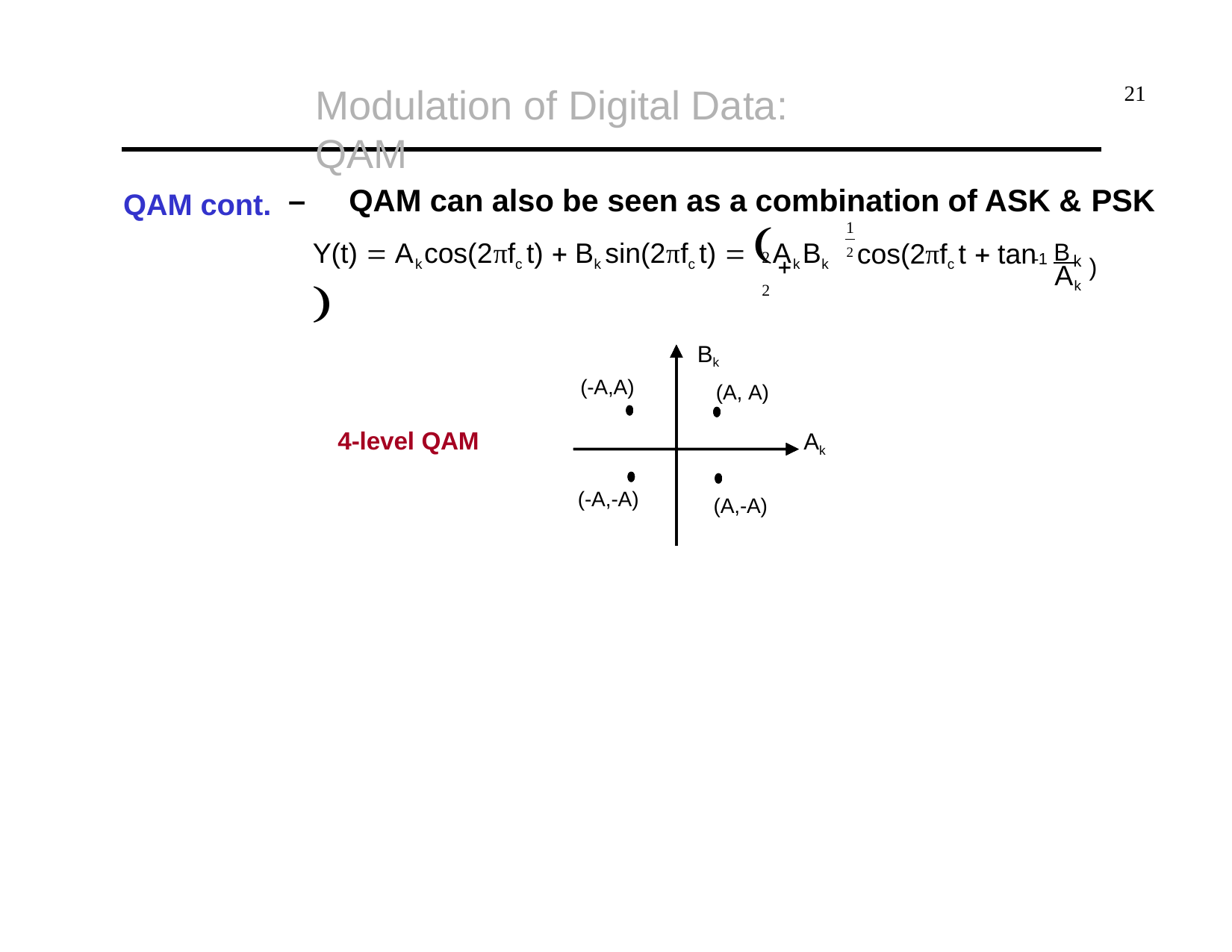

# Modulation of Digital Data:	QAM
21

QAM cont. –	QAM can also be seen as a combination of ASK & PSK
Y(t) = Akcos(2πfc t) + Bk sin(2πfc t) = (Ak	Bk   )
1
2 +	2
-1 B
k )
2 cos(2πfc t + tan

Ak
Bk
(A, A)

(-A,A)
4-level QAM
Ak
(-A,-A)
(A,-A)